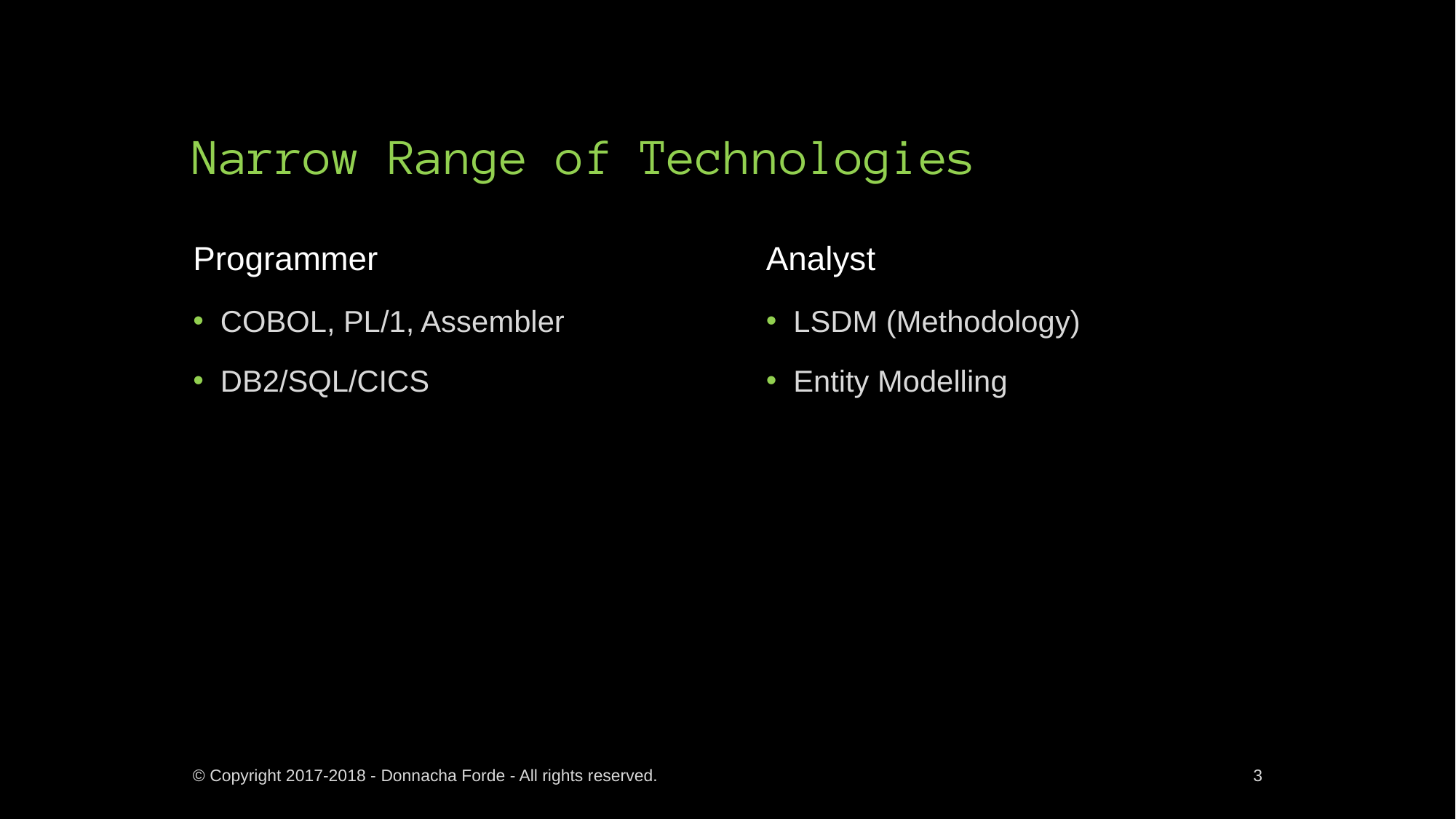

# Narrow Range of Technologies
Programmer
Analyst
COBOL, PL/1, Assembler
DB2/SQL/CICS
LSDM (Methodology)
Entity Modelling
© Copyright 2017-2018 - Donnacha Forde - All rights reserved.
3